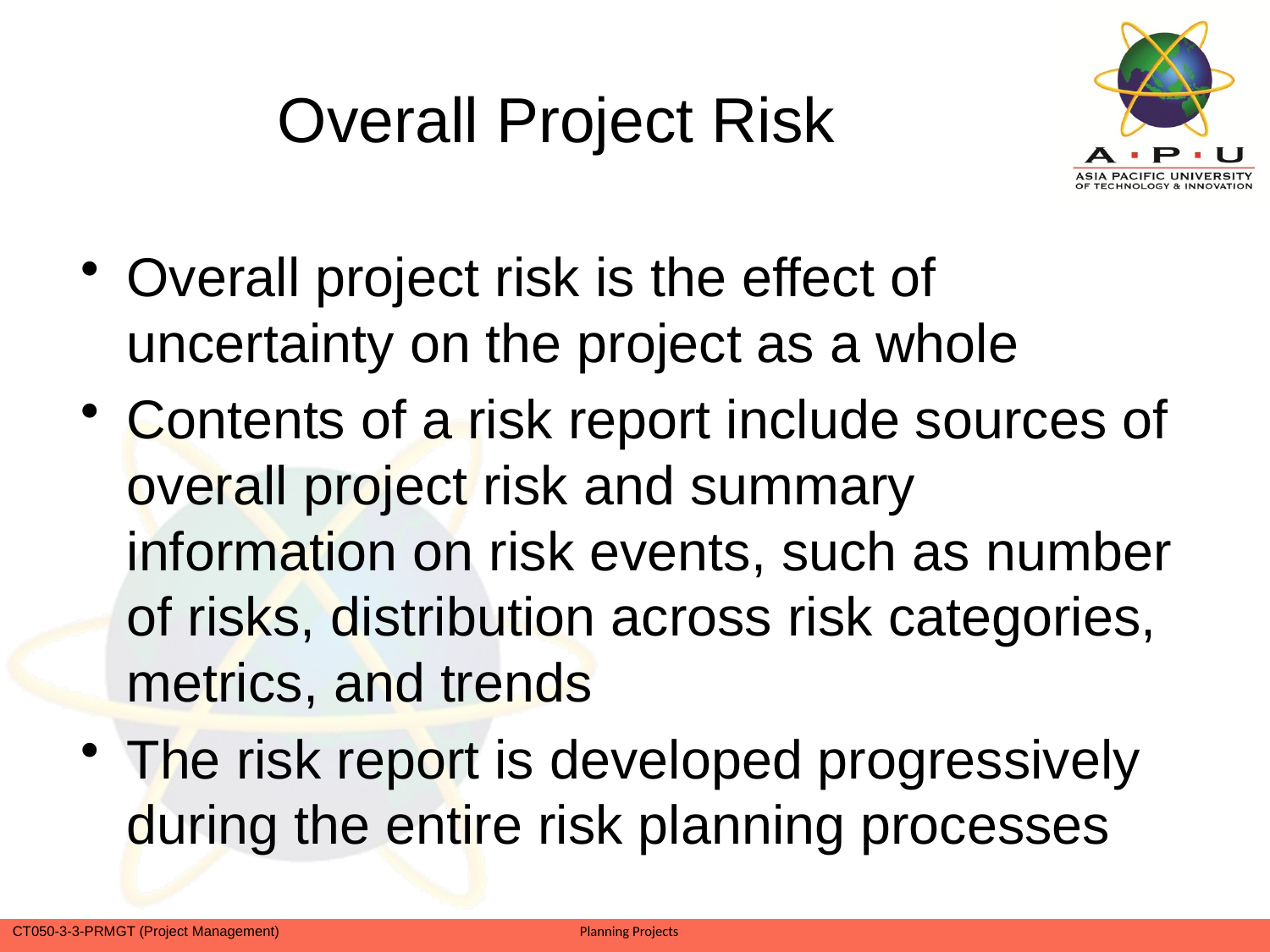

# Overall Project Risk
Overall project risk is the effect of uncertainty on the project as a whole
Contents of a risk report include sources of overall project risk and summary information on risk events, such as number of risks, distribution across risk categories, metrics, and trends
The risk report is developed progressively during the entire risk planning processes